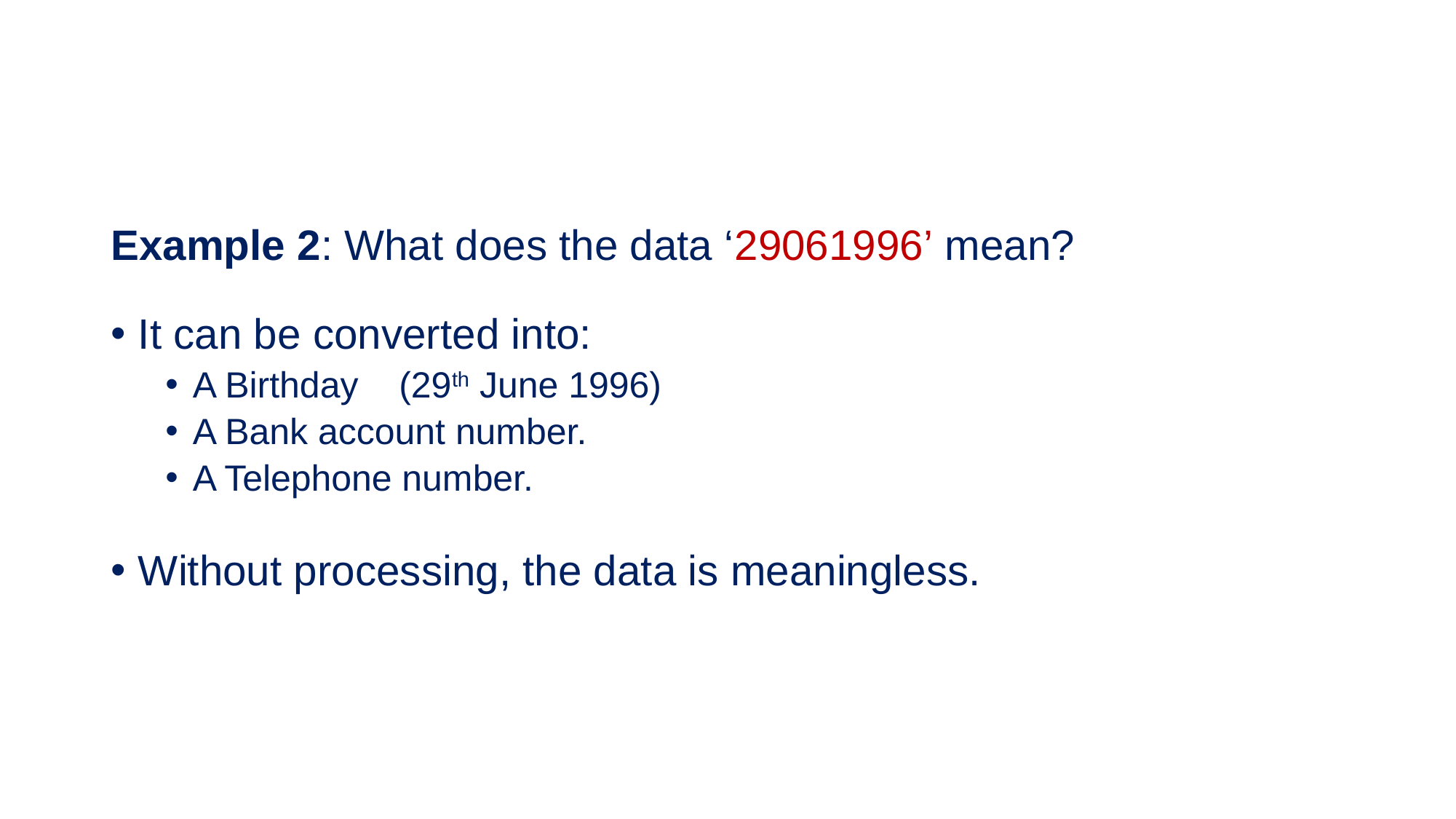

Example 2: What does the data ‘29061996’ mean?

It can be converted into:
A Birthday    (29th June 1996)
A Bank account number.
A Telephone number.

Without processing, the data is meaningless.